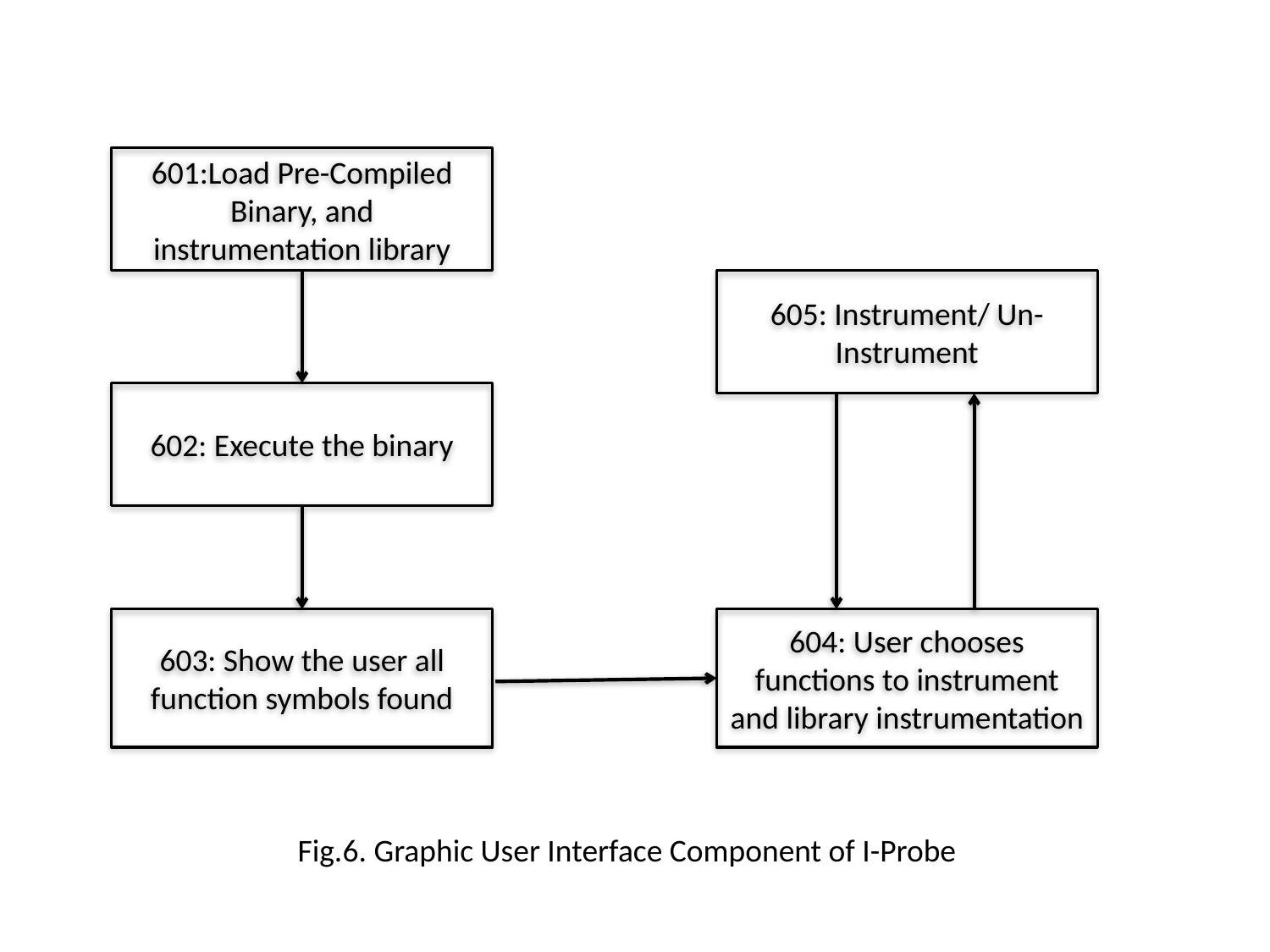

601:Load Pre-Compiled Binary, and instrumentation library
605: Instrument/ Un-Instrument
602: Execute the binary
603: Show the user all function symbols found
604: User chooses functions to instrument and library instrumentation
Fig.6. Graphic User Interface Component of I-Probe